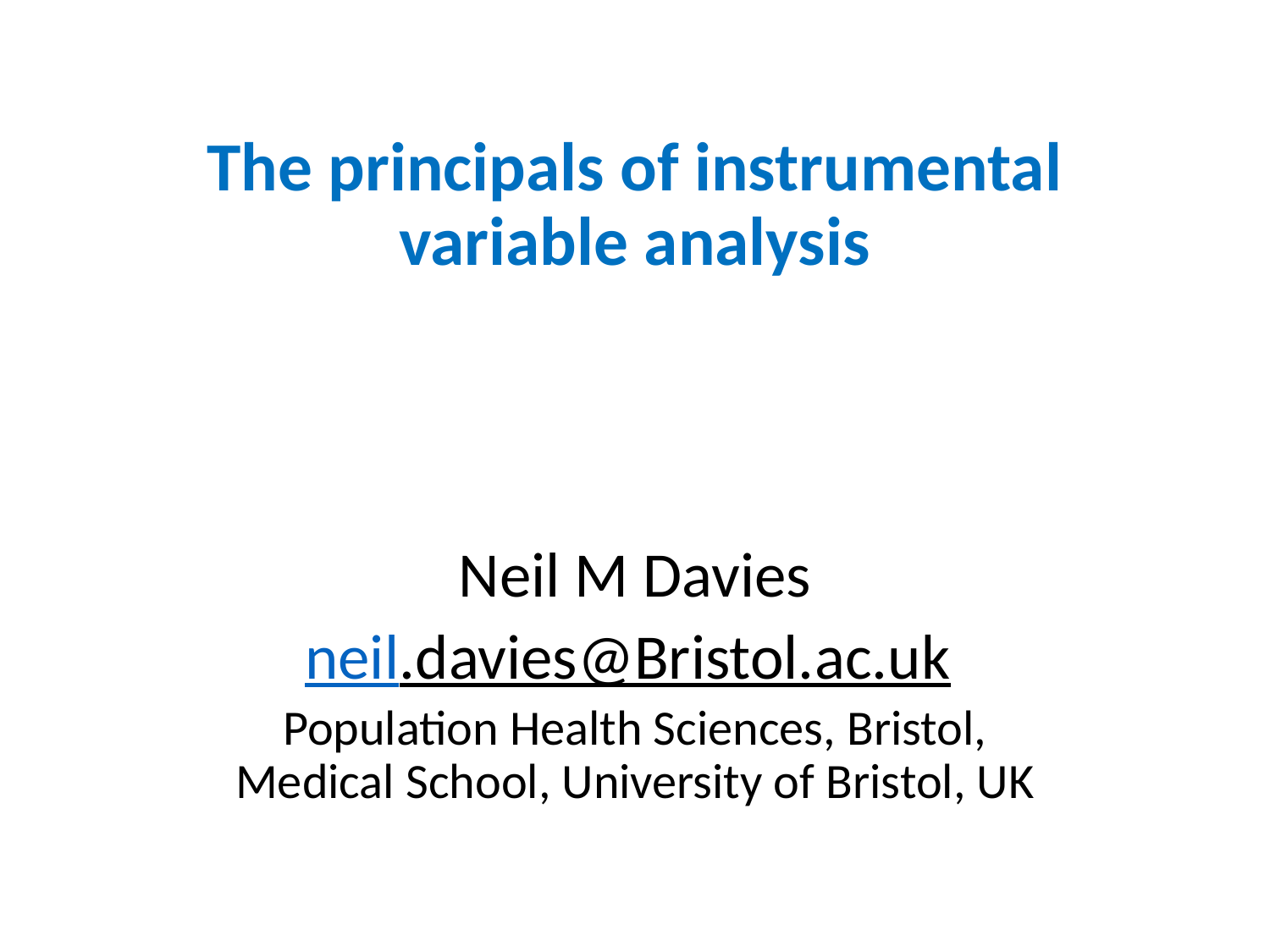

# The principals of instrumental variable analysis
Neil M Davies
neil.davies@Bristol.ac.uk
Population Health Sciences, Bristol, Medical School, University of Bristol, UK